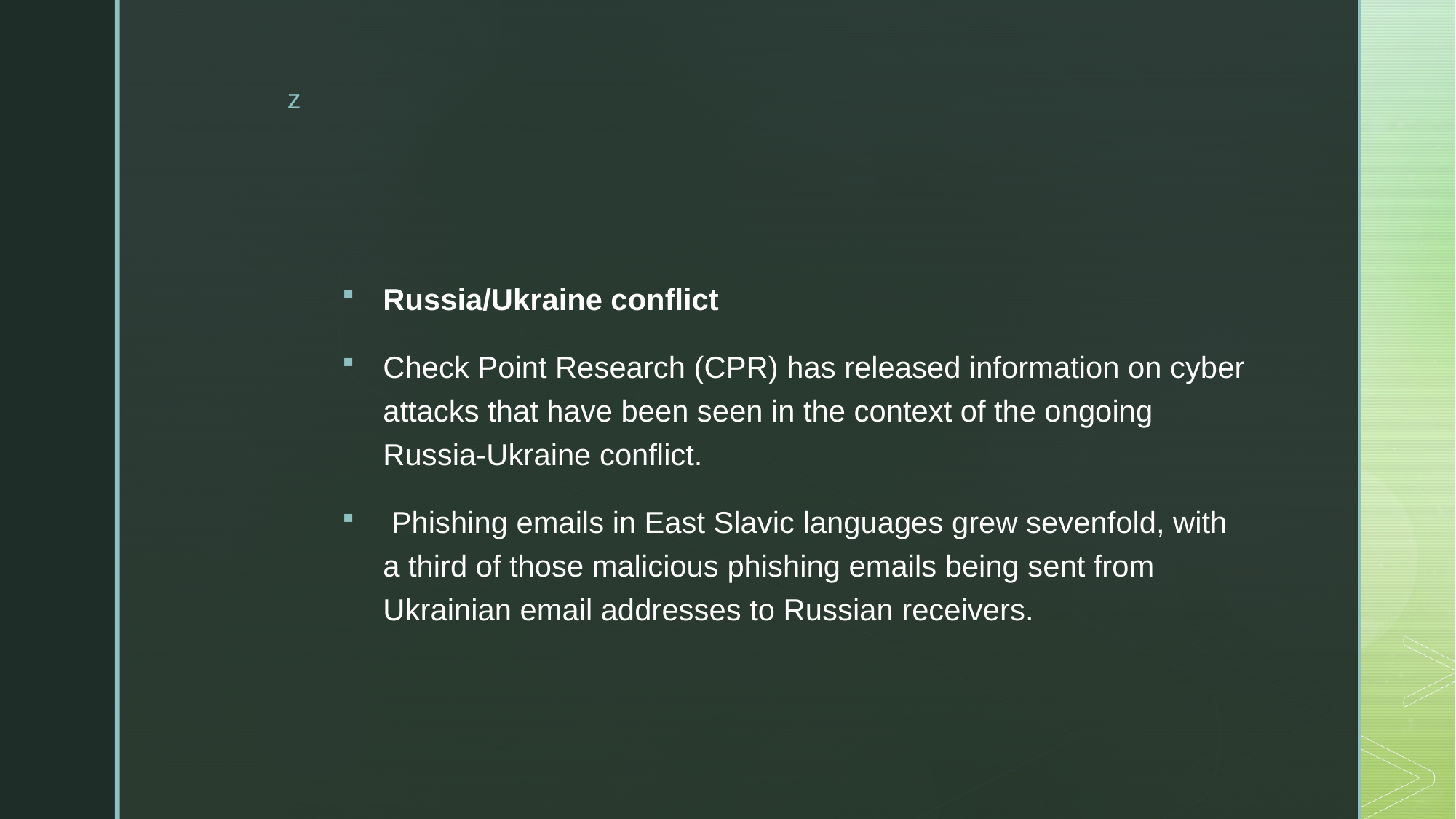

#
Russia/Ukraine conflict
Check Point Research (CPR) has released information on cyber attacks that have been seen in the context of the ongoing Russia-Ukraine conflict.
 Phishing emails in East Slavic languages grew sevenfold, with a third of those malicious phishing emails being sent from Ukrainian email addresses to Russian receivers.